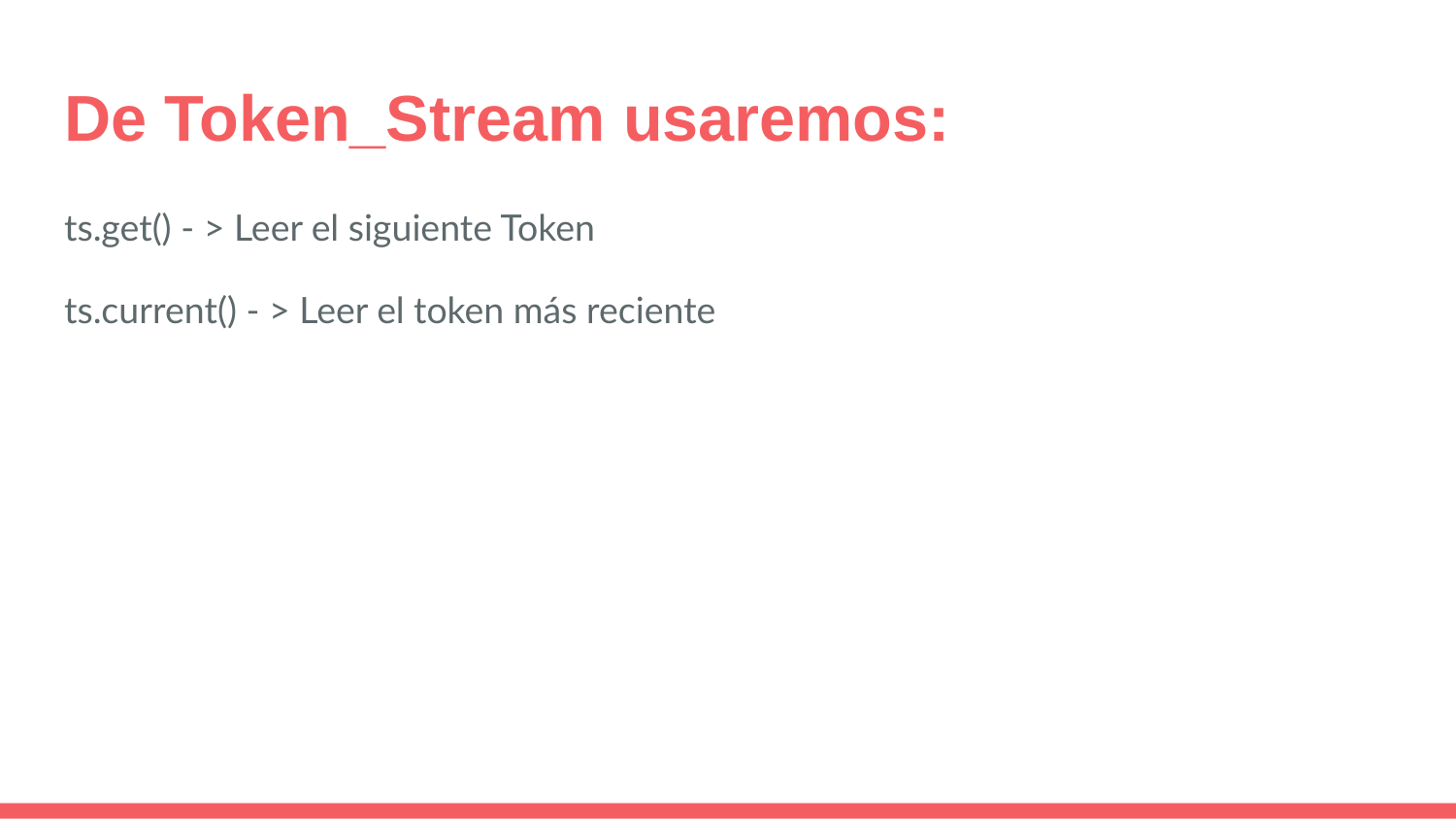

# De Token_Stream usaremos:
ts.get() - > Leer el siguiente Token
ts.current() - > Leer el token más reciente